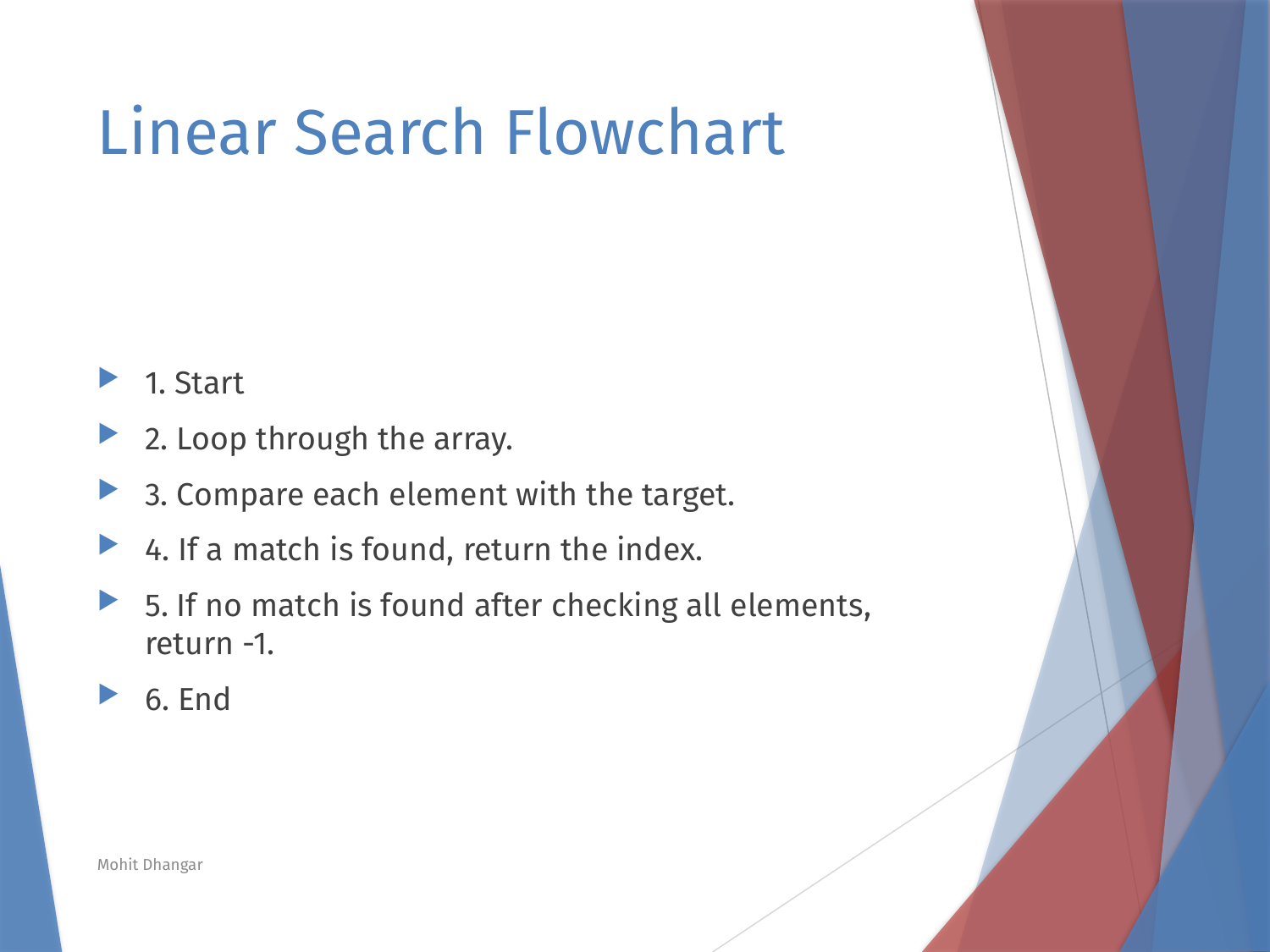

# Linear Search Flowchart

1. Start
2. Loop through the array.
3. Compare each element with the target.
4. If a match is found, return the index.
5. If no match is found after checking all elements, return -1.
6. End

Mohit Dhangar